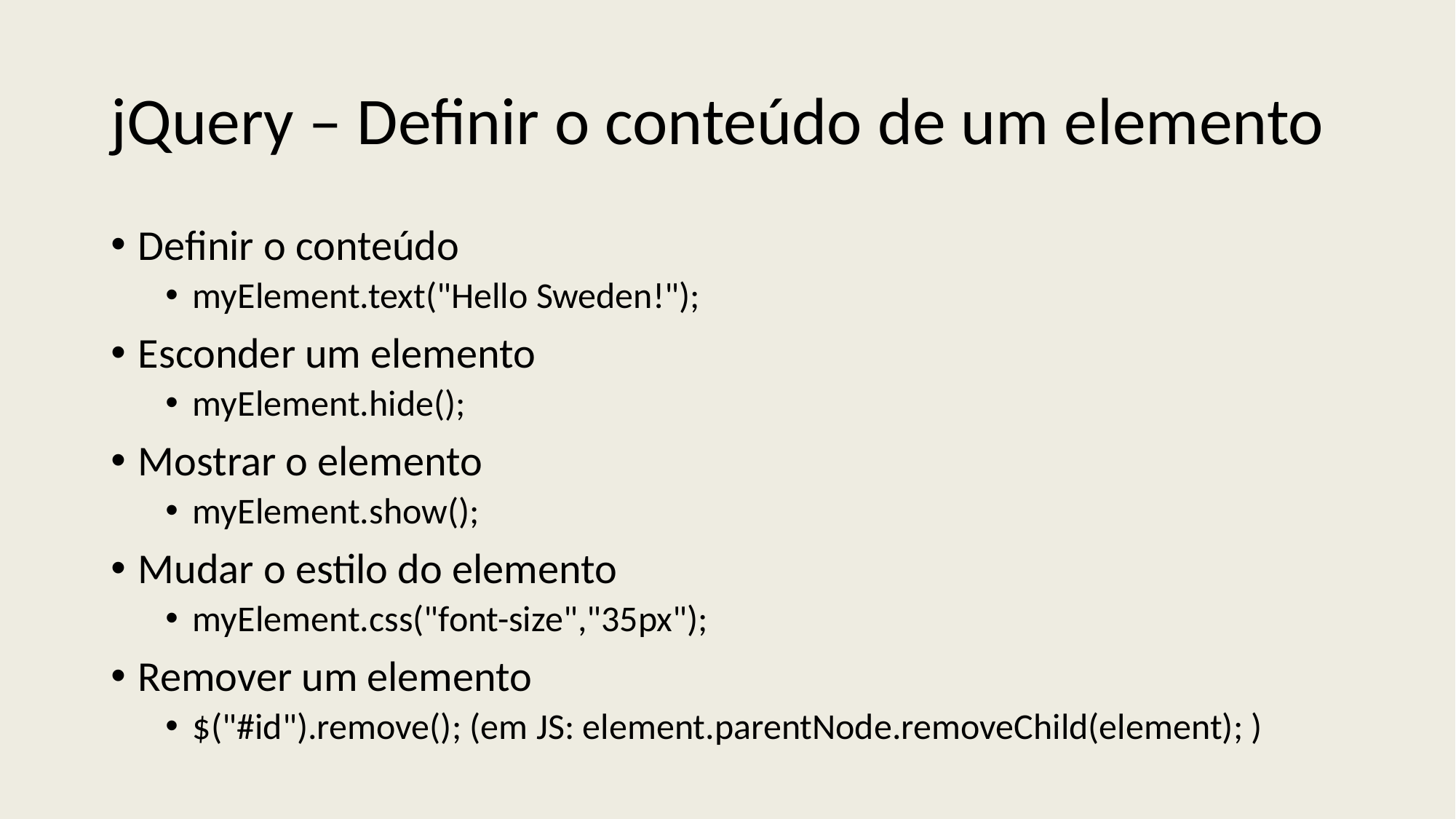

# jQuery – Definir o conteúdo de um elemento
Definir o conteúdo
myElement.text("Hello Sweden!");
Esconder um elemento
myElement.hide();
Mostrar o elemento
myElement.show();
Mudar o estilo do elemento
myElement.css("font-size","35px");
Remover um elemento
$("#id").remove(); (em JS: element.parentNode.removeChild(element); )